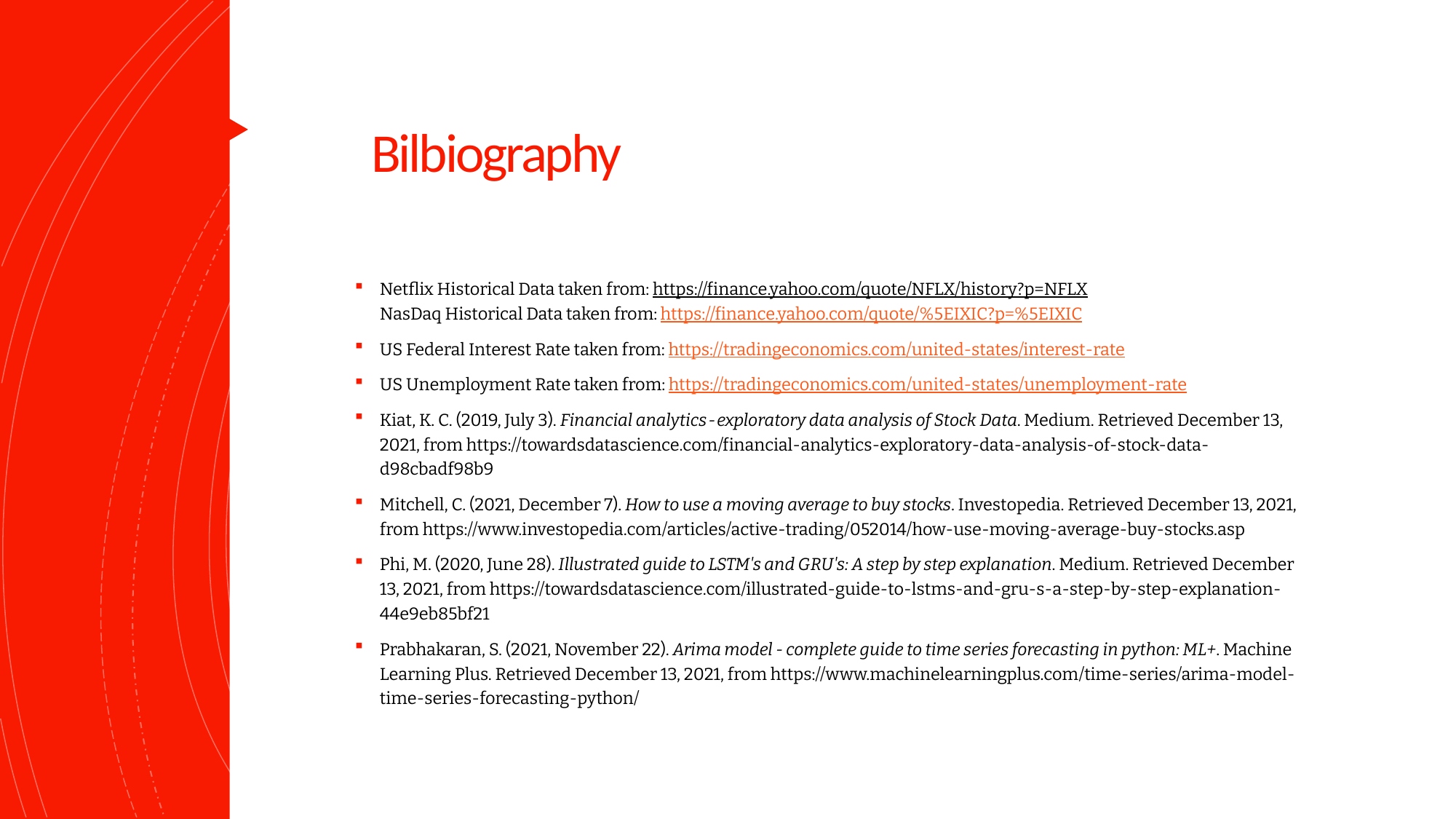

# Bilbiography

Netflix Historical Data taken from: https://finance.yahoo.com/quote/NFLX/history?p=NFLX
NasDaq Historical Data taken from: https://finance.yahoo.com/quote/%5EIXIC?p=%5EIXIC
US Federal Interest Rate taken from: https://tradingeconomics.com/united-states/interest-rate
US Unemployment Rate taken from: https://tradingeconomics.com/united-states/unemployment-rate
Kiat, K. C. (2019, July 3). Financial analytics - exploratory data analysis of Stock Data. Medium. Retrieved December 13, 2021, from https://towardsdatascience.com/financial-analytics-exploratory-data-analysis-of-stock-data-d98cbadf98b9
Mitchell, C. (2021, December 7). How to use a moving average to buy stocks. Investopedia. Retrieved December 13, 2021, from https://www.investopedia.com/articles/active-trading/052014/how-use-moving-average-buy-stocks.asp
Phi, M. (2020, June 28). Illustrated guide to LSTM's and GRU's: A step by step explanation. Medium. Retrieved December 13, 2021, from https://towardsdatascience.com/illustrated-guide-to-lstms-and-gru-s-a-step-by-step-explanation-44e9eb85bf21
Prabhakaran, S. (2021, November 22). Arima model - complete guide to time series forecasting in python: ML+. Machine Learning Plus. Retrieved December 13, 2021, from https://www.machinelearningplus.com/time-series/arima-model-time-series-forecasting-python/